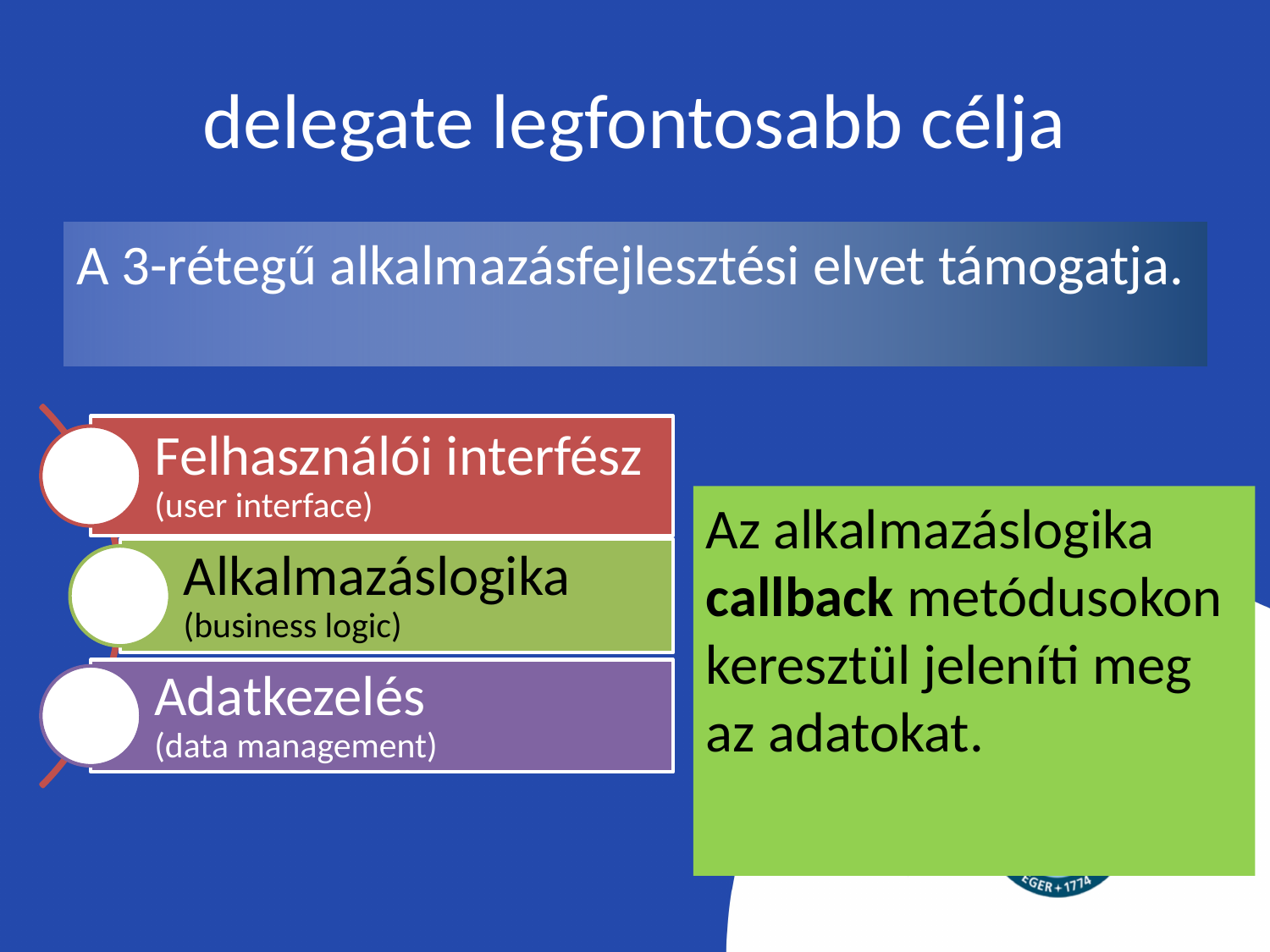

# delegate legfontosabb célja
A 3-rétegű alkalmazásfejlesztési elvet támogatja.
Felhasználói interfész
(user interface)
Alkalmazáslogika
(business logic)
Adatkezelés
(data management)
Az alkalmazáslogika callback metódusokon keresztül jeleníti meg az adatokat.